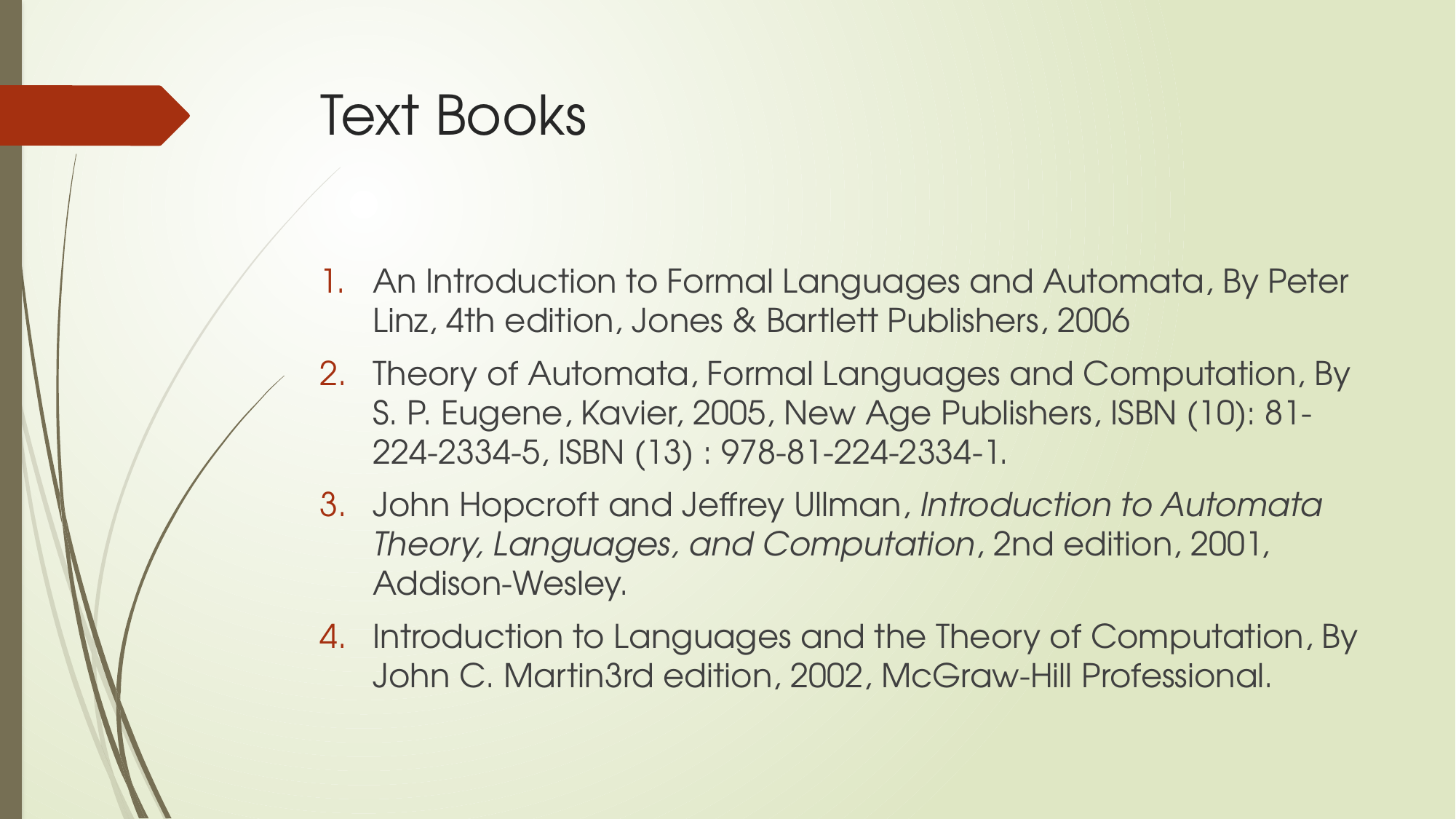

# Text Books
An Introduction to Formal Languages and Automata, By Peter Linz, 4th edition, Jones & Bartlett Publishers, 2006
Theory of Automata, Formal Languages and Computation, By S. P. Eugene, Kavier, 2005, New Age Publishers, ISBN (10): 81-224-2334-5, ISBN (13) : 978-81-224-2334-1.
John Hopcroft and Jeffrey Ullman, Introduction to Automata Theory, Languages, and Computation, 2nd edition, 2001, Addison-Wesley.
Introduction to Languages and the Theory of Computation, By John C. Martin3rd edition, 2002, McGraw-Hill Professional.